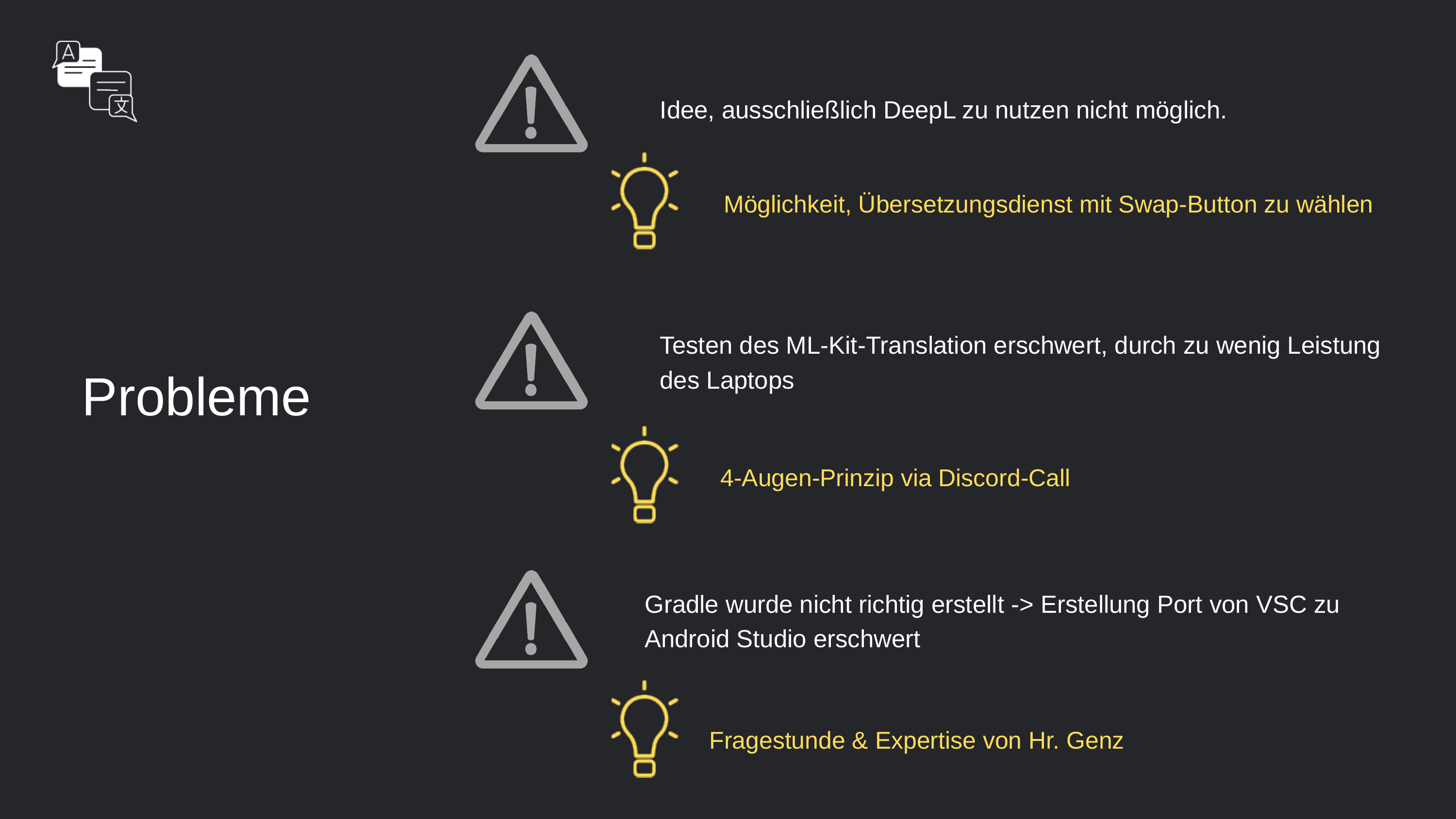

Idee, ausschließlich DeepL zu nutzen nicht möglich.

Möglichkeit, Übersetzungsdienst mit Swap-Button zu wählen

Testen des ML-Kit-Translation erschwert, durch zu wenig Leistung des Laptops
Probleme

4-Augen-Prinzip via Discord-Call

Gradle wurde nicht richtig erstellt -> Erstellung Port von VSC zu Android Studio erschwert

Fragestunde & Expertise von Hr. Genz